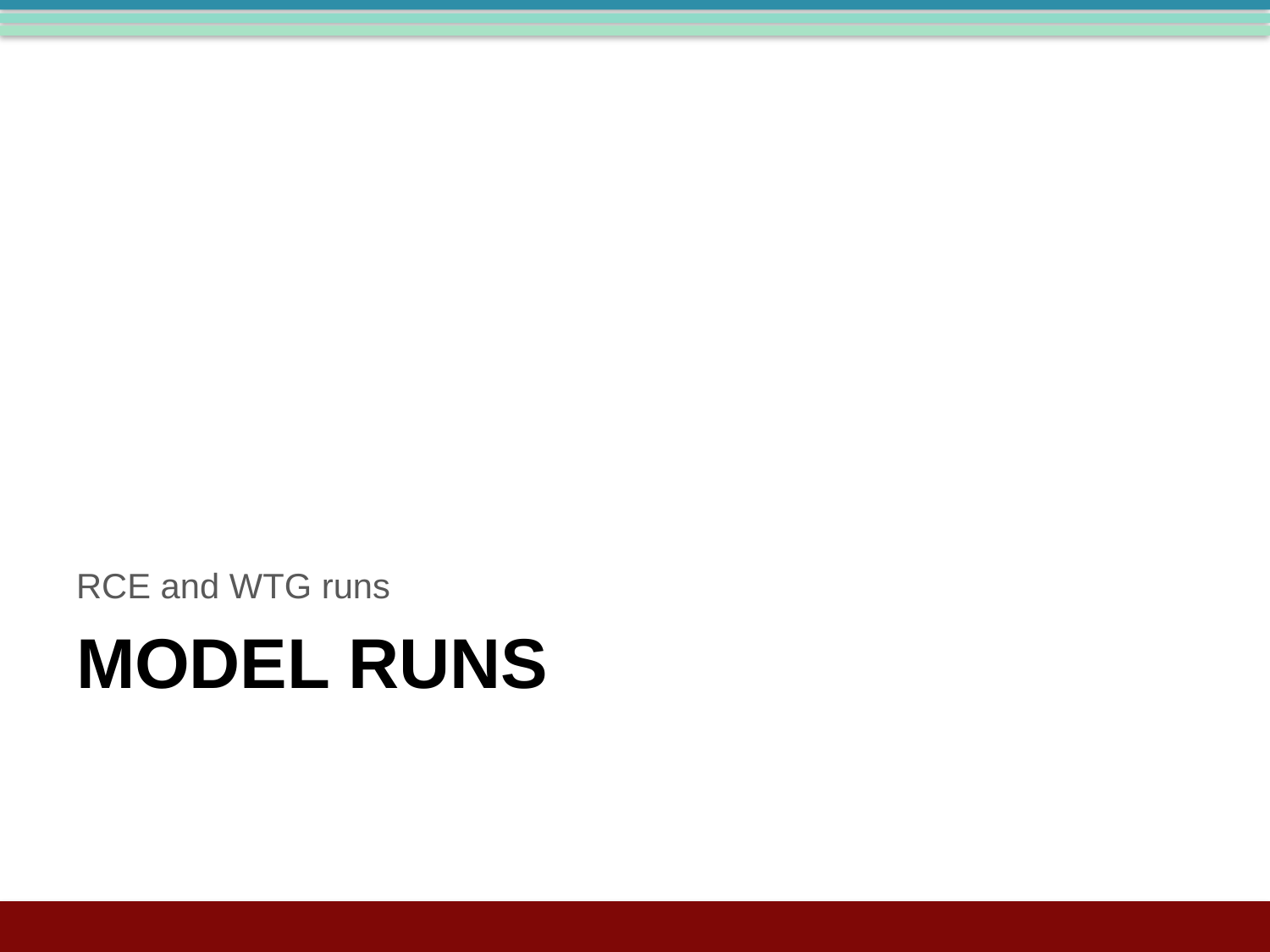

RCE and WTG runs
# Model Runs